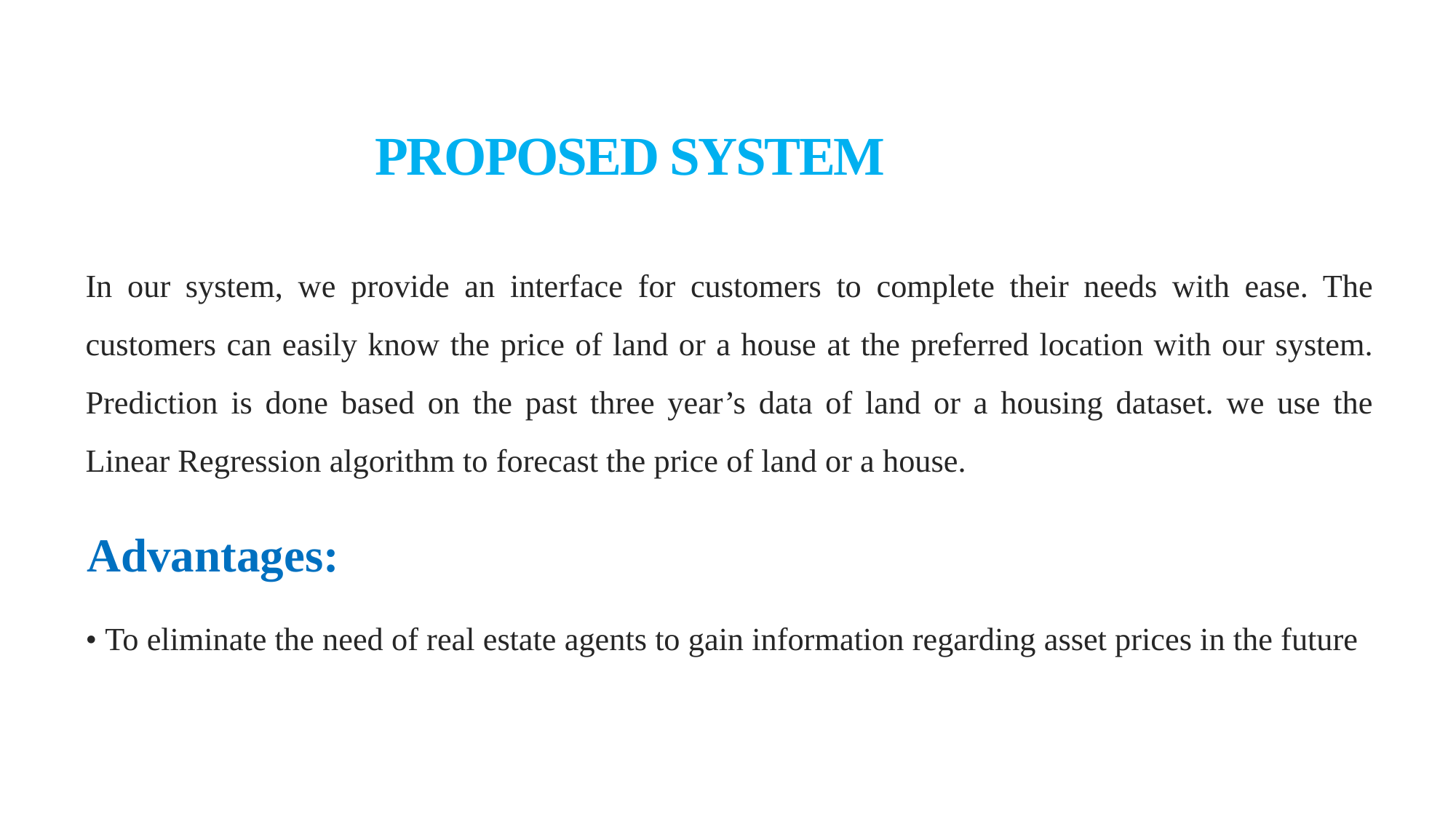

# PROPOSED SYSTEM
In our system, we provide an interface for customers to complete their needs with ease. The customers can easily know the price of land or a house at the preferred location with our system. Prediction is done based on the past three year’s data of land or a housing dataset. we use the Linear Regression algorithm to forecast the price of land or a house.
Advantages:
• To eliminate the need of real estate agents to gain information regarding asset prices in the future